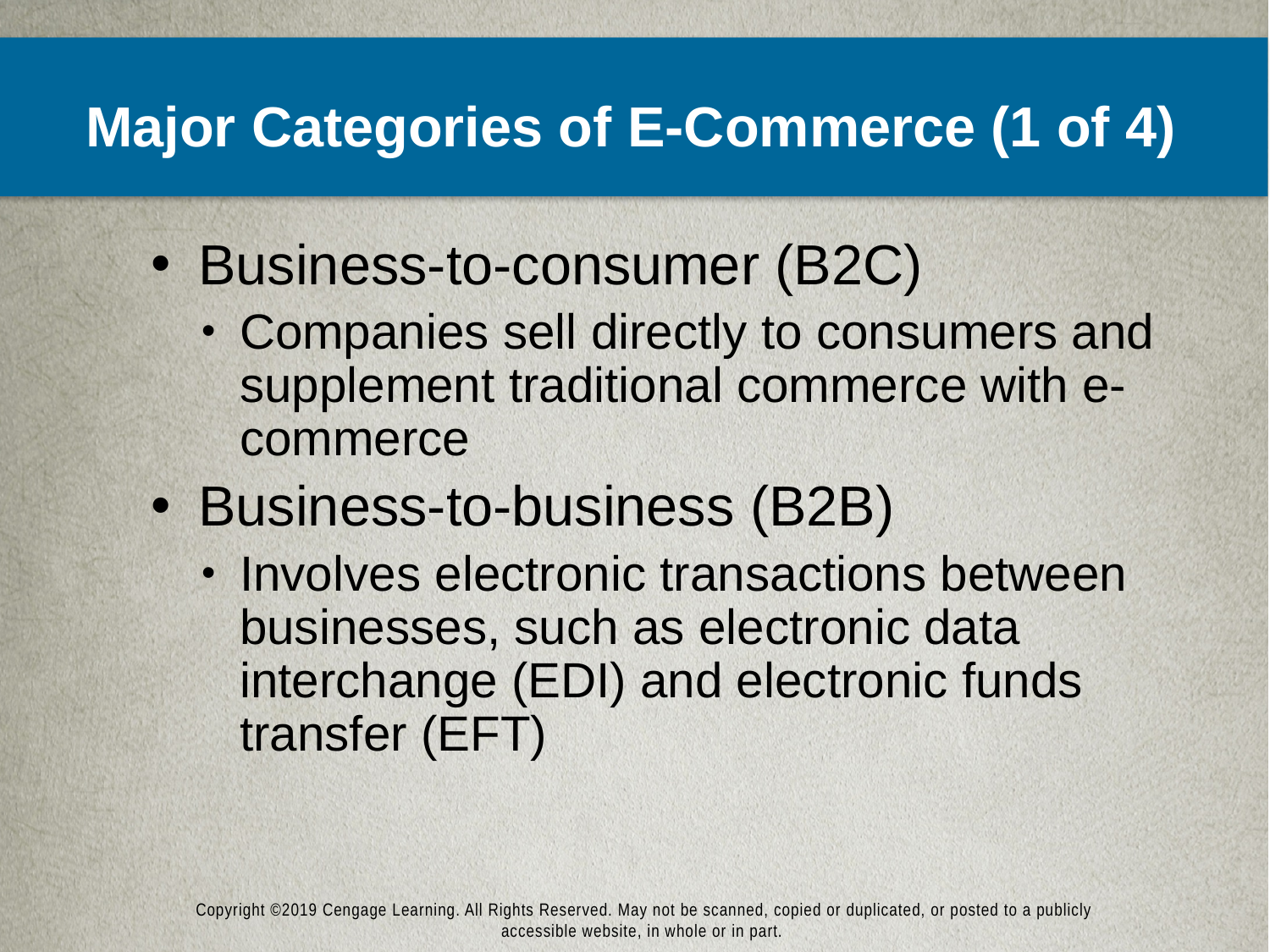

# Major Categories of E-Commerce (1 of 4)
Business-to-consumer (B2C)
Companies sell directly to consumers and supplement traditional commerce with e-commerce
Business-to-business (B2B)
Involves electronic transactions between businesses, such as electronic data interchange (EDI) and electronic funds transfer (EFT)